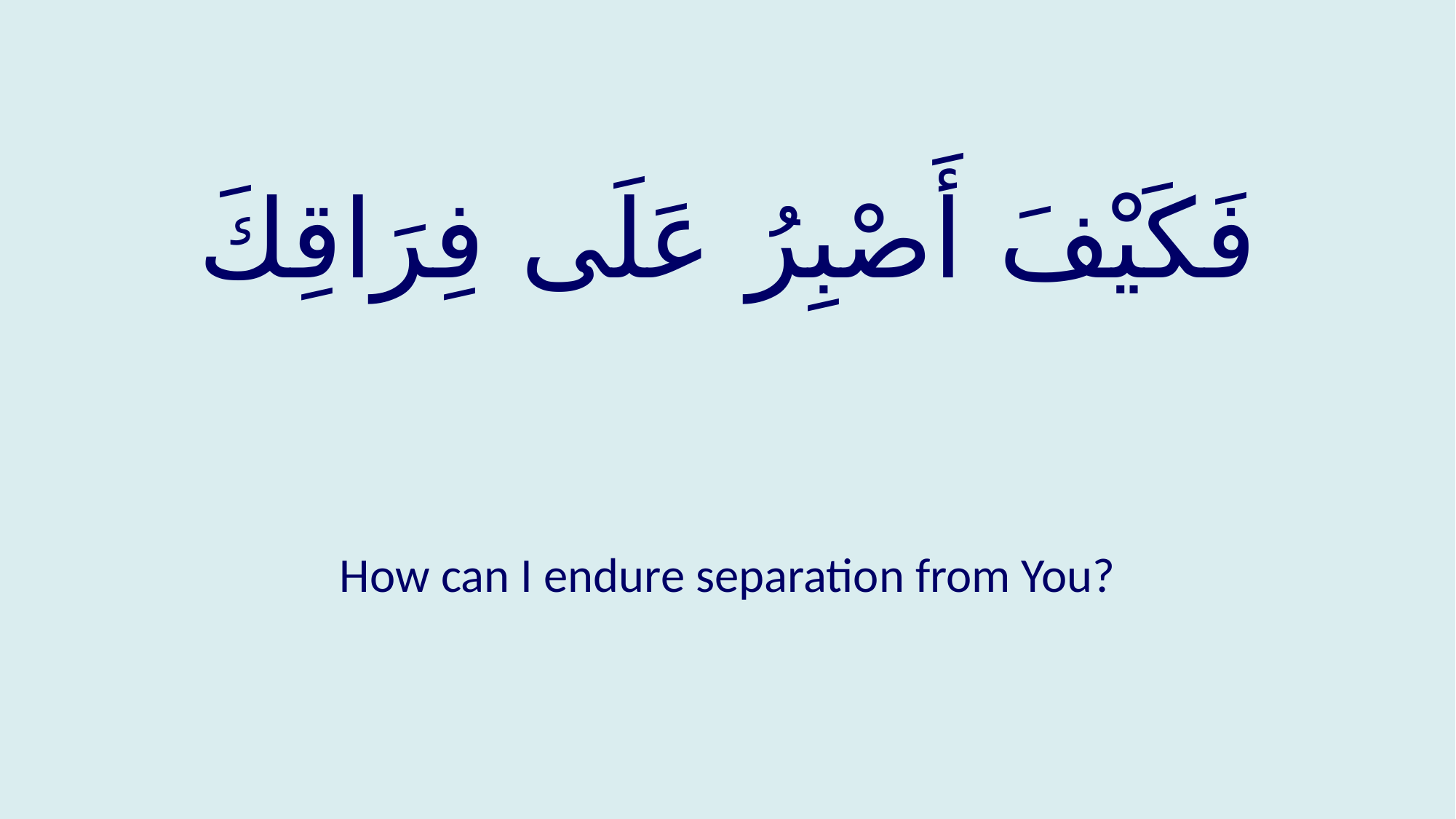

# فَكَیْفَ أَصْبِرُ عَلَی فِرَاقِكَ
How can I endure separation from You?